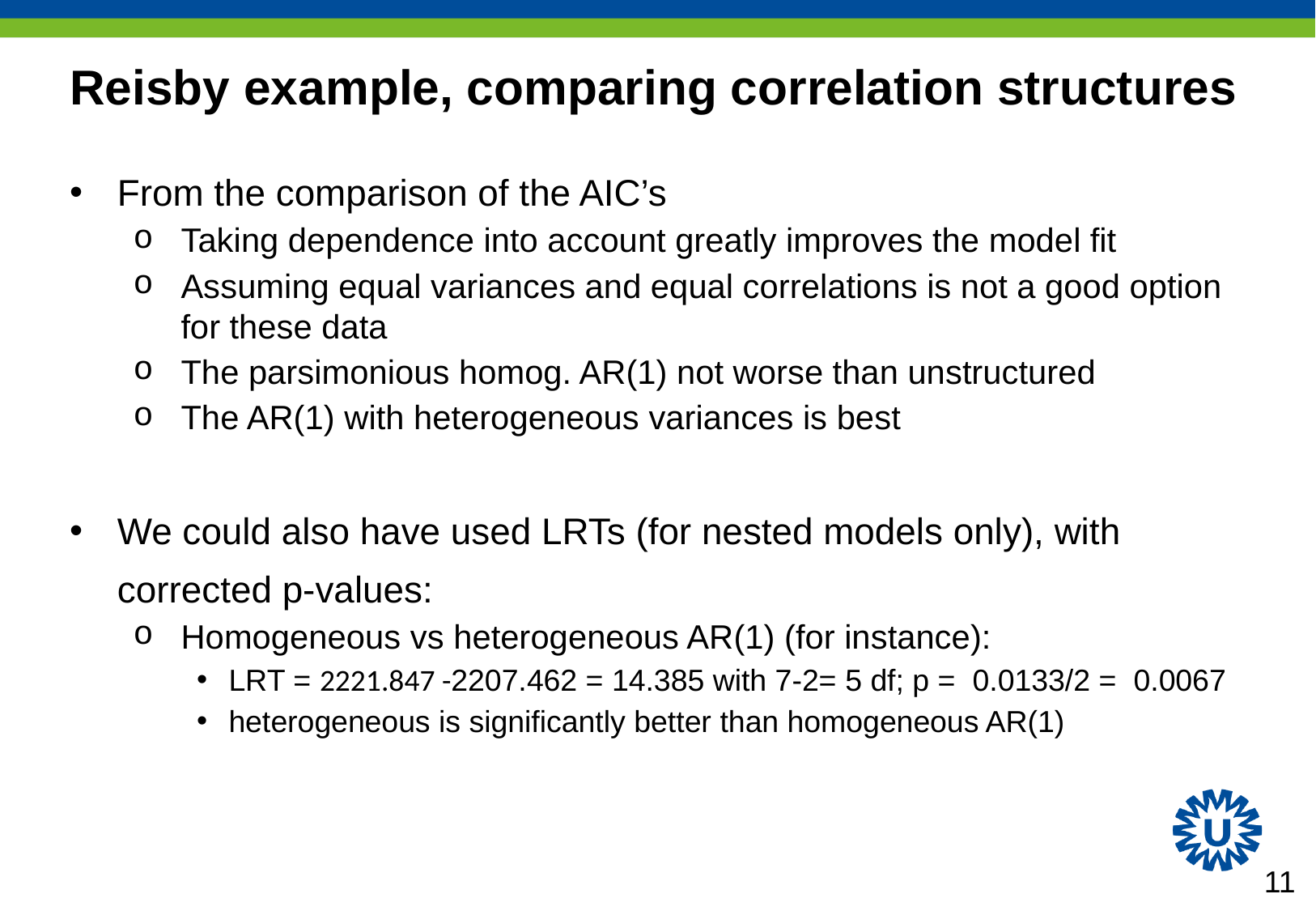

# Reisby example, comparing correlation structures
From the comparison of the AIC’s
Taking dependence into account greatly improves the model fit
Assuming equal variances and equal correlations is not a good option for these data
The parsimonious homog. AR(1) not worse than unstructured
The AR(1) with heterogeneous variances is best

We could also have used LRTs (for nested models only), with corrected p-values:
Homogeneous vs heterogeneous AR(1) (for instance):
LRT = 2221.847 -2207.462 = 14.385 with 7-2= 5 df; p =  0.0133/2 =  0.0067
heterogeneous is significantly better than homogeneous AR(1)
11